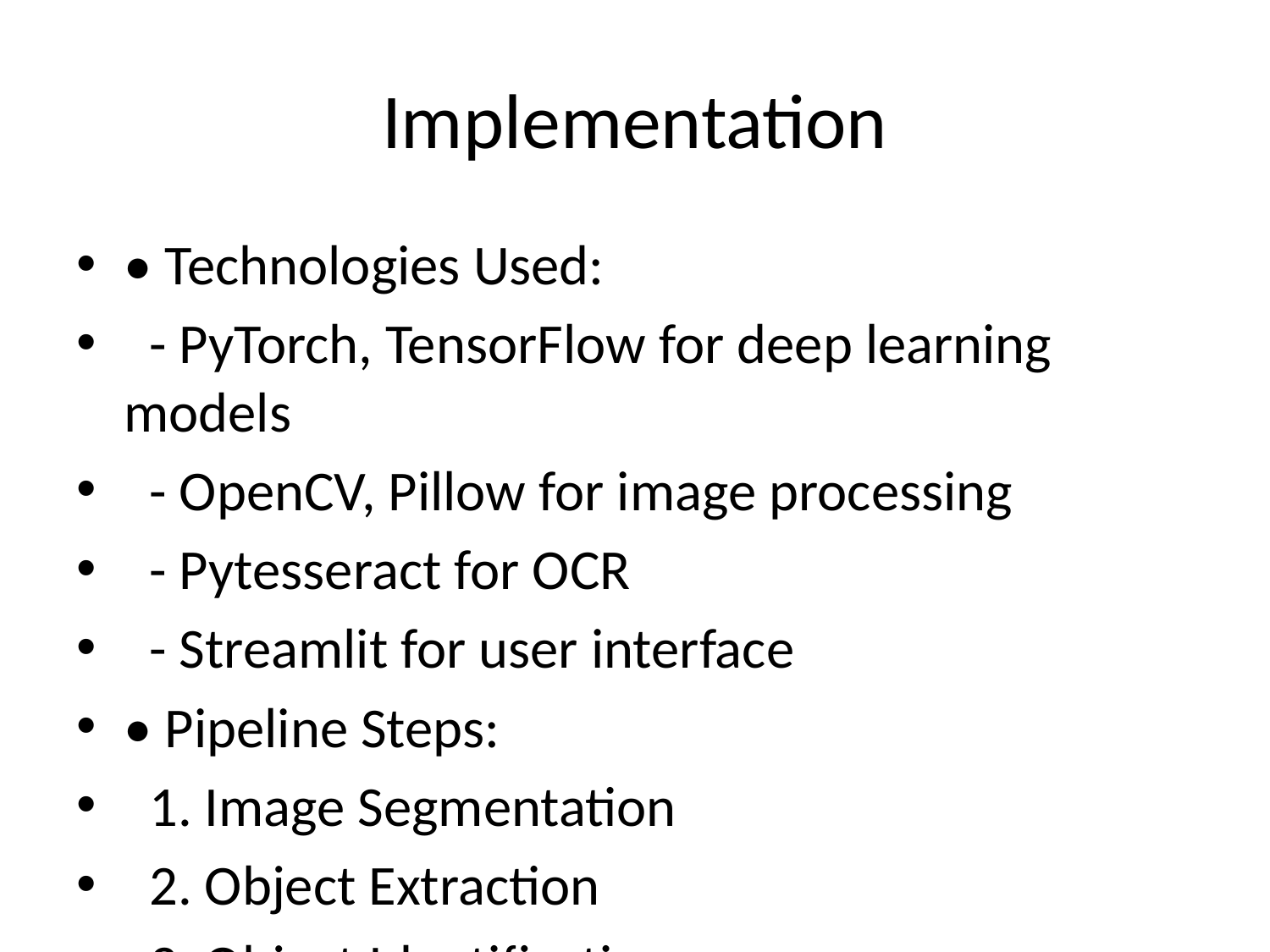

# Implementation
• Technologies Used:
  - PyTorch, TensorFlow for deep learning models
  - OpenCV, Pillow for image processing
  - Pytesseract for OCR
  - Streamlit for user interface
• Pipeline Steps:
  1. Image Segmentation
  2. Object Extraction
  3. Object Identification
  4. Text/Data Extraction
  5. Attribute Summarization
  6. Data Mapping
  7. Output Generation